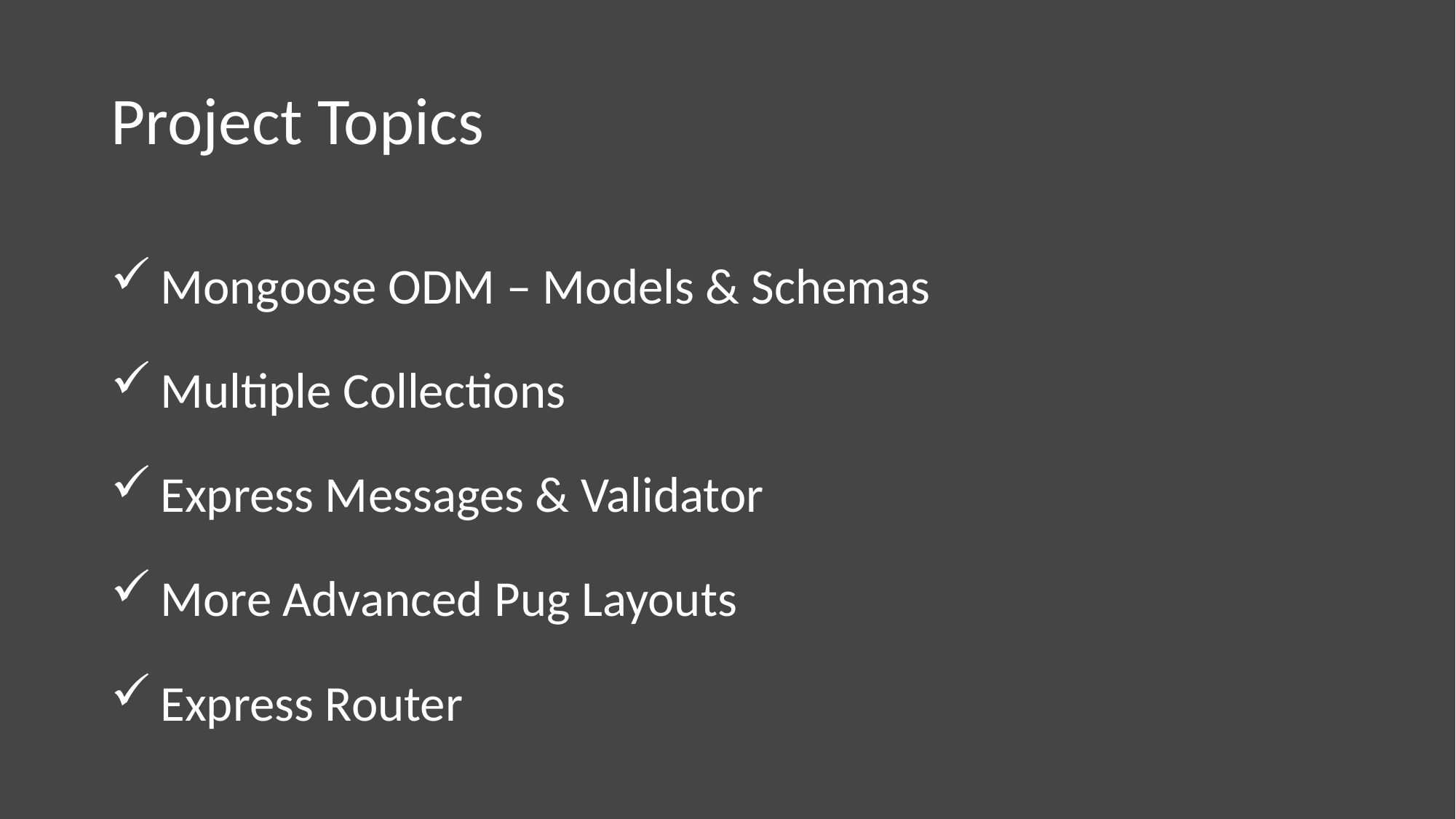

# Project Topics
 Mongoose ODM – Models & Schemas
 Multiple Collections
 Express Messages & Validator
 More Advanced Pug Layouts
 Express Router